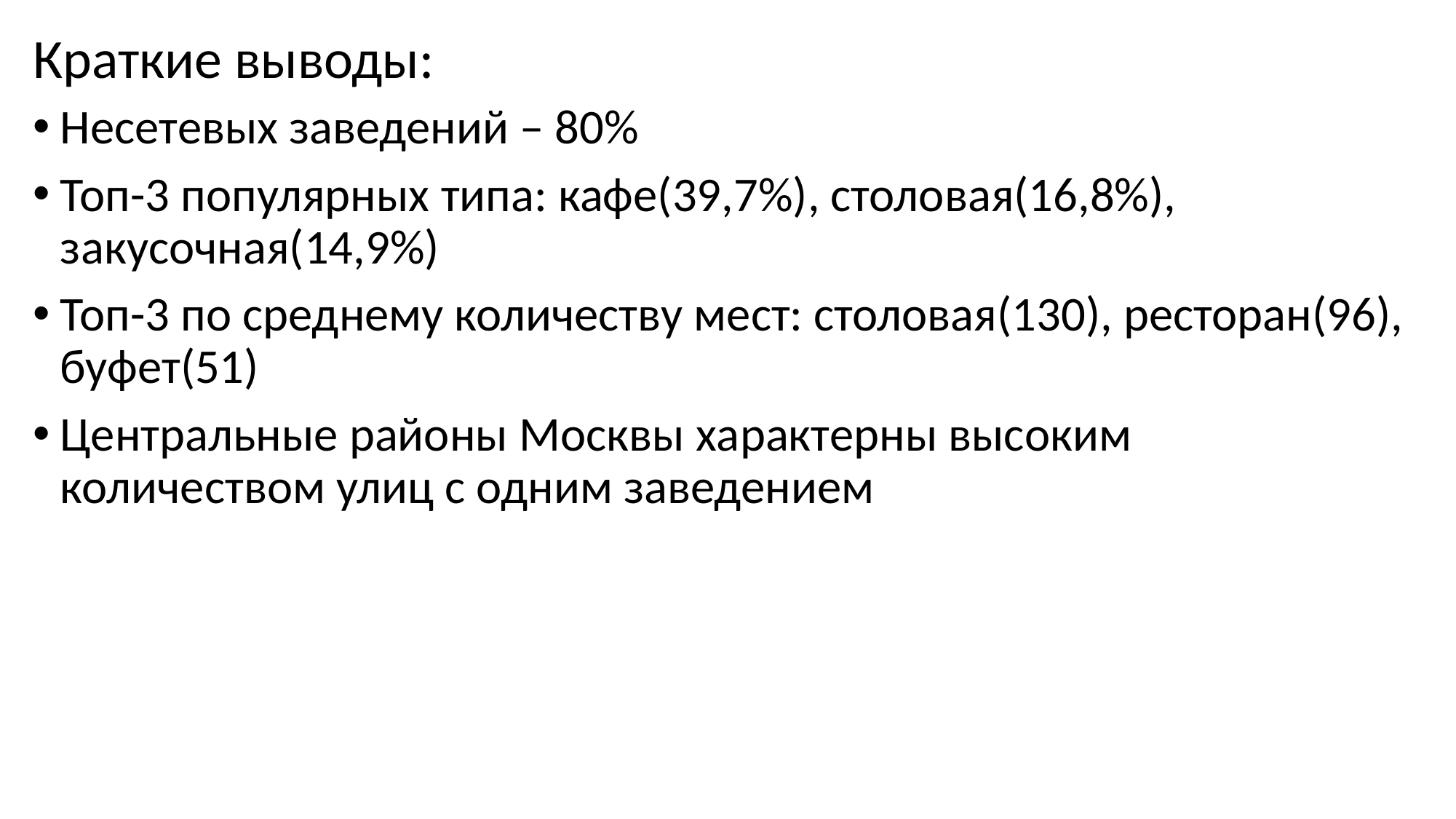

Краткие выводы:
Несетевых заведений – 80%
Топ-3 популярных типа: кафе(39,7%), столовая(16,8%), закусочная(14,9%)
Топ-3 по среднему количеству мест: столовая(130), ресторан(96), буфет(51)
Центральные районы Москвы характерны высоким количеством улиц с одним заведением